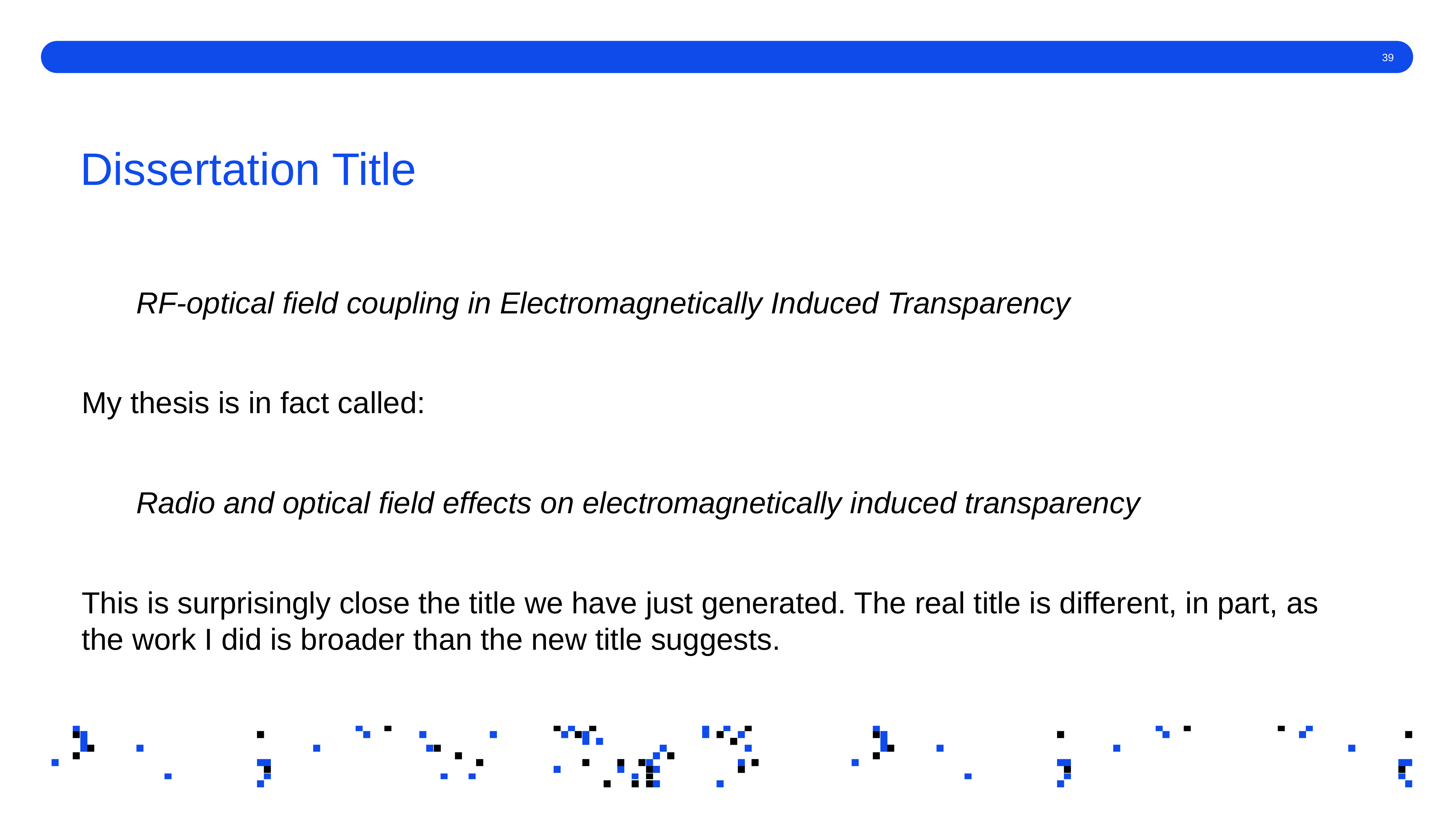

# Dissertation Title
	RF-optical field coupling in Electromagnetically Induced Transparency

My thesis is in fact called:

	Radio and optical field effects on electromagnetically induced transparency

This is surprisingly close the title we have just generated. The real title is different, in part, as the work I did is broader than the new title suggests.